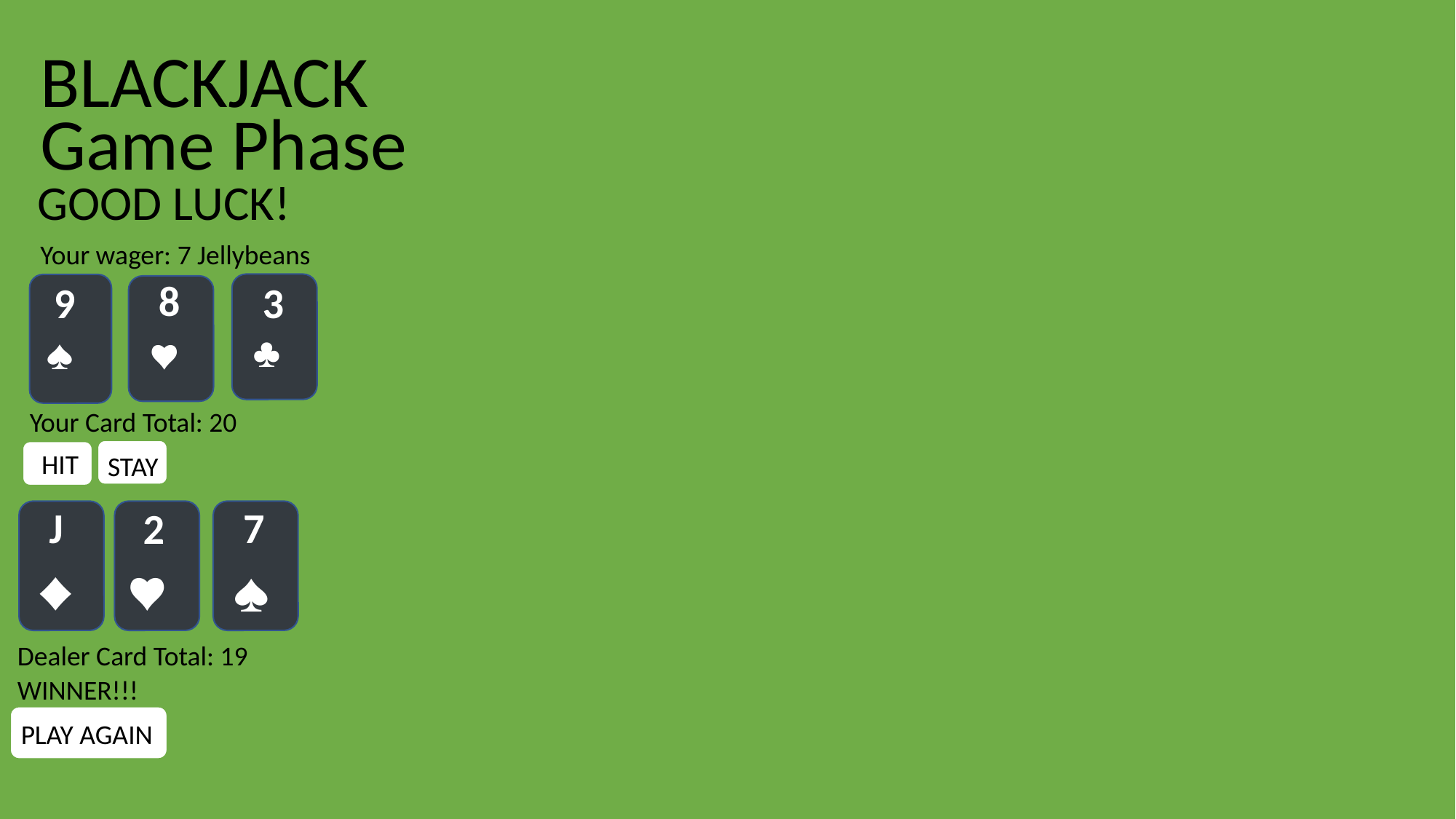

BLACKJACK
Game Phase
GOOD LUCK!
Your wager: 7 Jellybeans
  8
  3
  9

 ♠
♣

♥

Your Card Total: 20

HIT
STAY
  7
  J
  2

 ♠
♦
♥
Dealer Card Total: 19
WINNER!!!

PLAY AGAIN